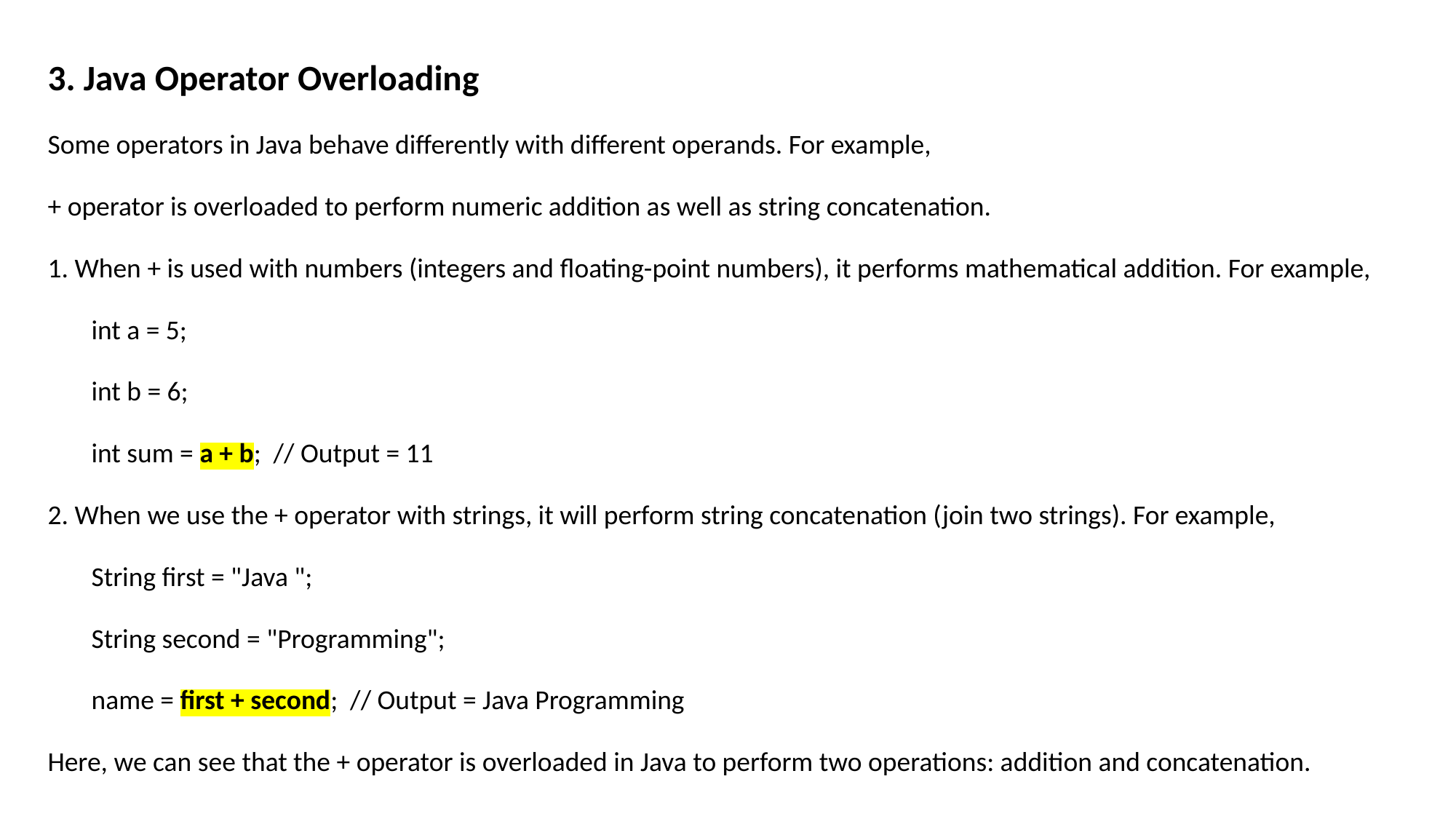

3. Java Operator Overloading
Some operators in Java behave differently with different operands. For example,
+ operator is overloaded to perform numeric addition as well as string concatenation.
1. When + is used with numbers (integers and floating-point numbers), it performs mathematical addition. For example,
	int a = 5;
	int b = 6;
	int sum = a + b;  // Output = 11
2. When we use the + operator with strings, it will perform string concatenation (join two strings). For example,
	String first = "Java ";
	String second = "Programming";
	name = first + second;  // Output = Java Programming
Here, we can see that the + operator is overloaded in Java to perform two operations: addition and concatenation.